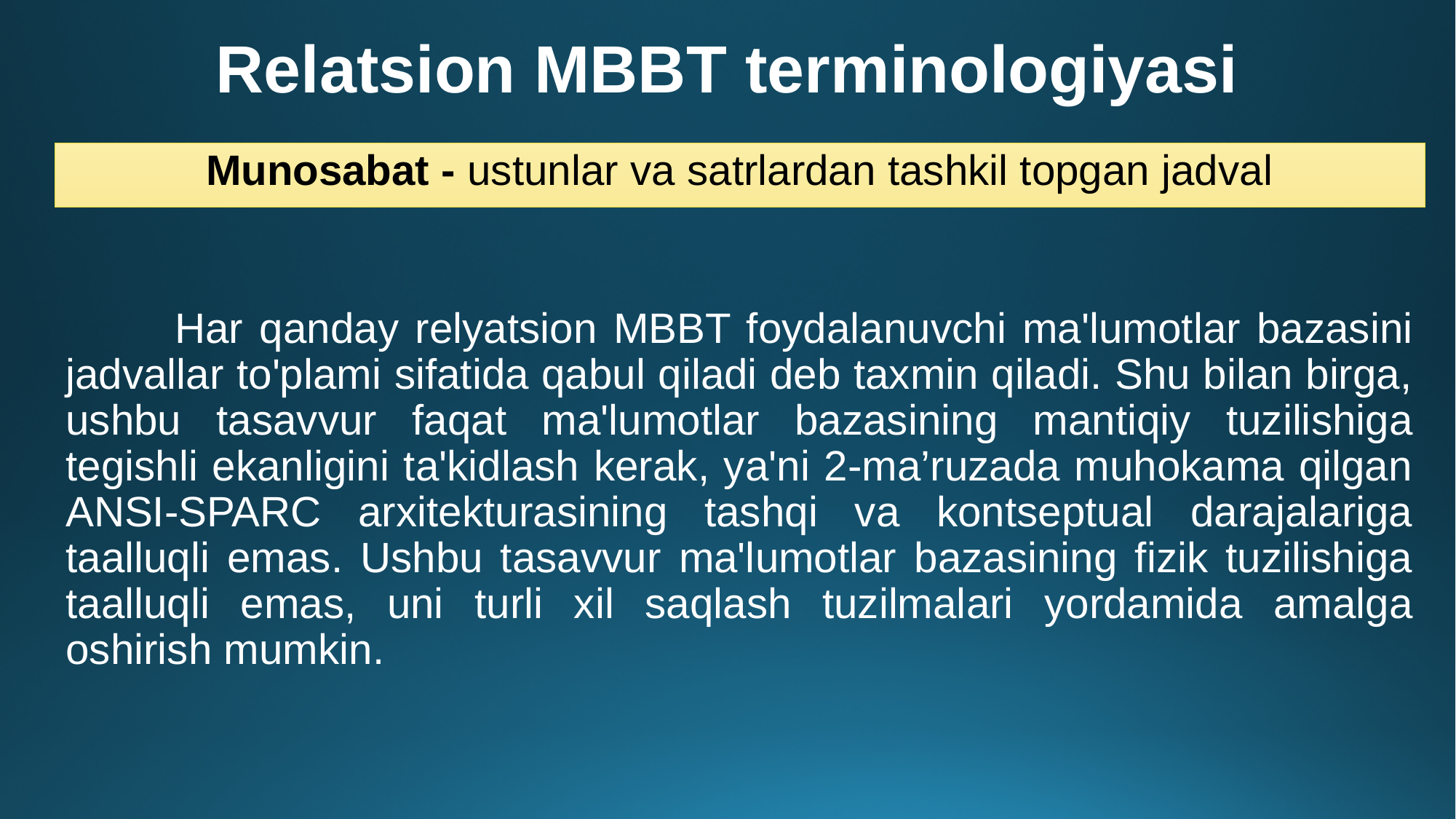

# Relatsion MBBT terminologiyasi
Munosabat - ustunlar va satrlardan tashkil topgan jadval

	Har qanday relyatsion MBBT foydalanuvchi ma'lumotlar bazasini jadvallar to'plami sifatida qabul qiladi deb taxmin qiladi. Shu bilan birga, ushbu tasavvur faqat ma'lumotlar bazasining mantiqiy tuzilishiga tegishli ekanligini ta'kidlash kerak, ya'ni 2-ma’ruzada muhokama qilgan ANSI-SPARC arxitekturasining tashqi va kontseptual darajalariga taalluqli emas. Ushbu tasavvur ma'lumotlar bazasining fizik tuzilishiga taalluqli emas, uni turli xil saqlash tuzilmalari yordamida amalga oshirish mumkin.